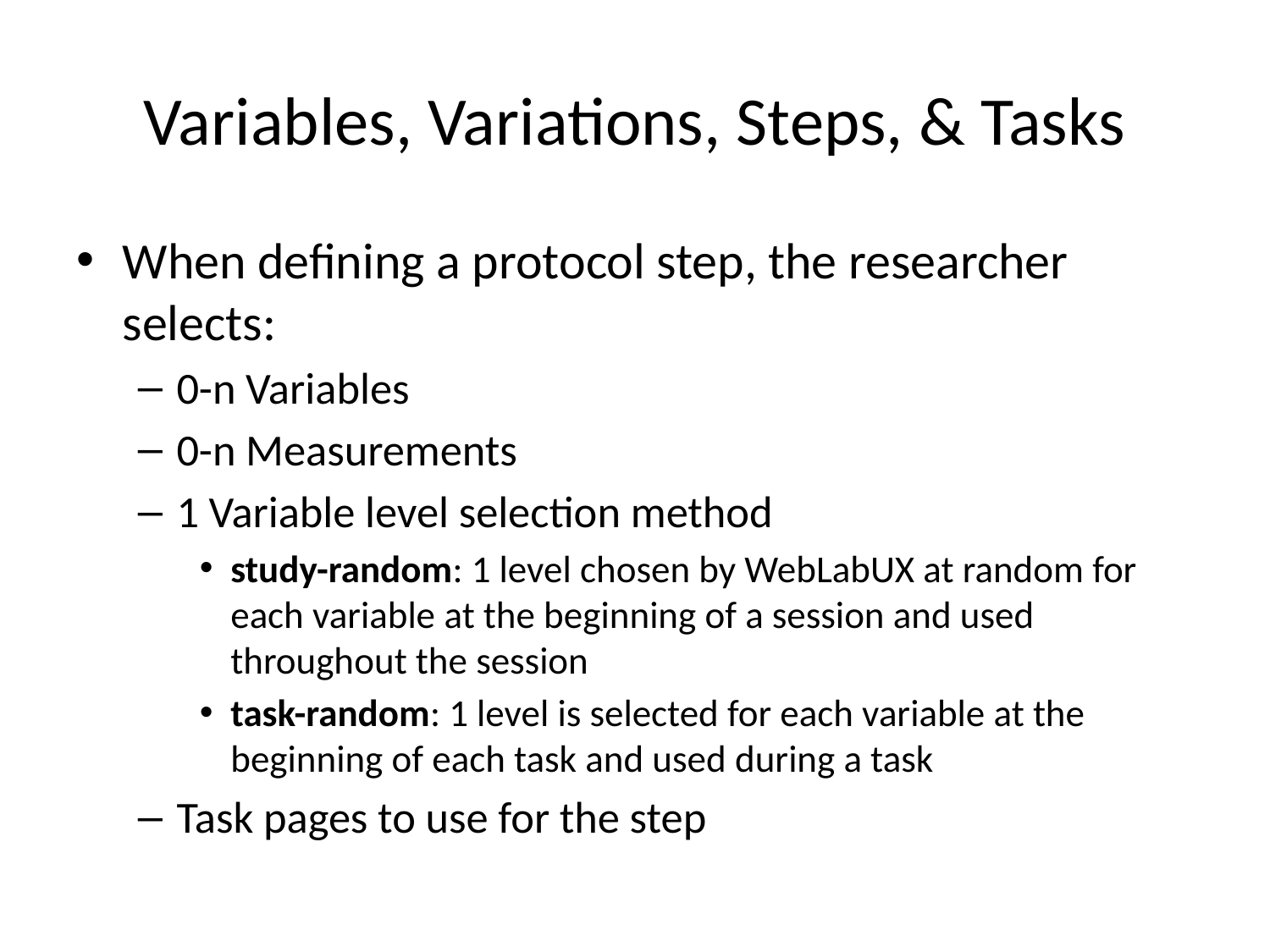

# Variables, Variations, Steps, & Tasks
When defining a protocol step, the researcher selects:
0-n Variables
0-n Measurements
1 Variable level selection method
study-random: 1 level chosen by WebLabUX at random for each variable at the beginning of a session and used throughout the session
task-random: 1 level is selected for each variable at the beginning of each task and used during a task
Task pages to use for the step